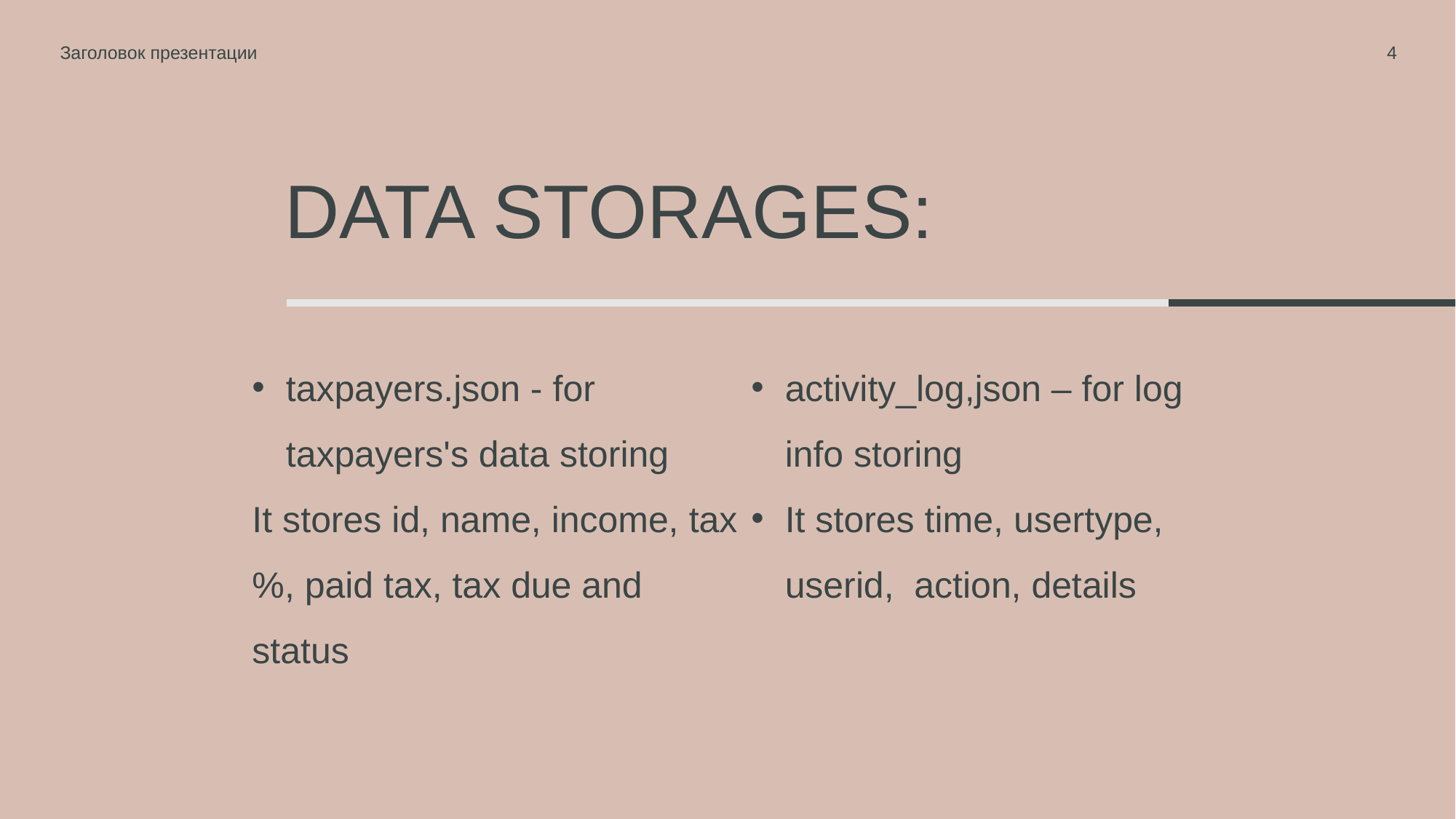

Заголовок презентации
4
# Data storages:
taxpayers.json - for taxpayers's data storing
It stores id, name, income, tax %, paid tax, tax due and status
activity_log,json – for log info storing
It stores time, usertype, userid,  action, details